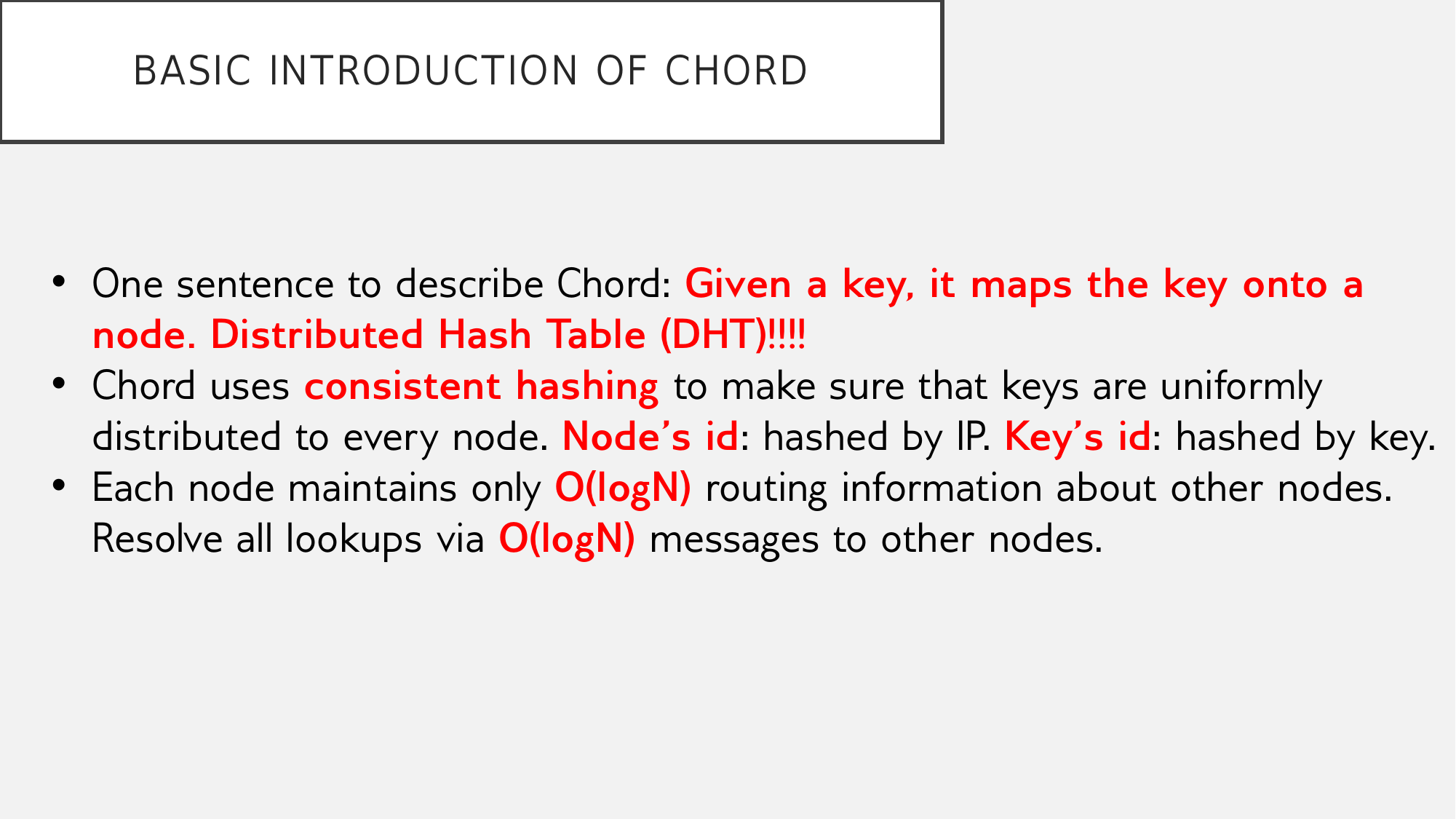

# Basic introduction of chord
One sentence to describe Chord: Given a key, it maps the key onto a node. Distributed Hash Table (DHT)!!!!
Chord uses consistent hashing to make sure that keys are uniformly distributed to every node. Node’s id: hashed by IP. Key’s id: hashed by key.
Each node maintains only O(logN) routing information about other nodes. Resolve all lookups via O(logN) messages to other nodes.